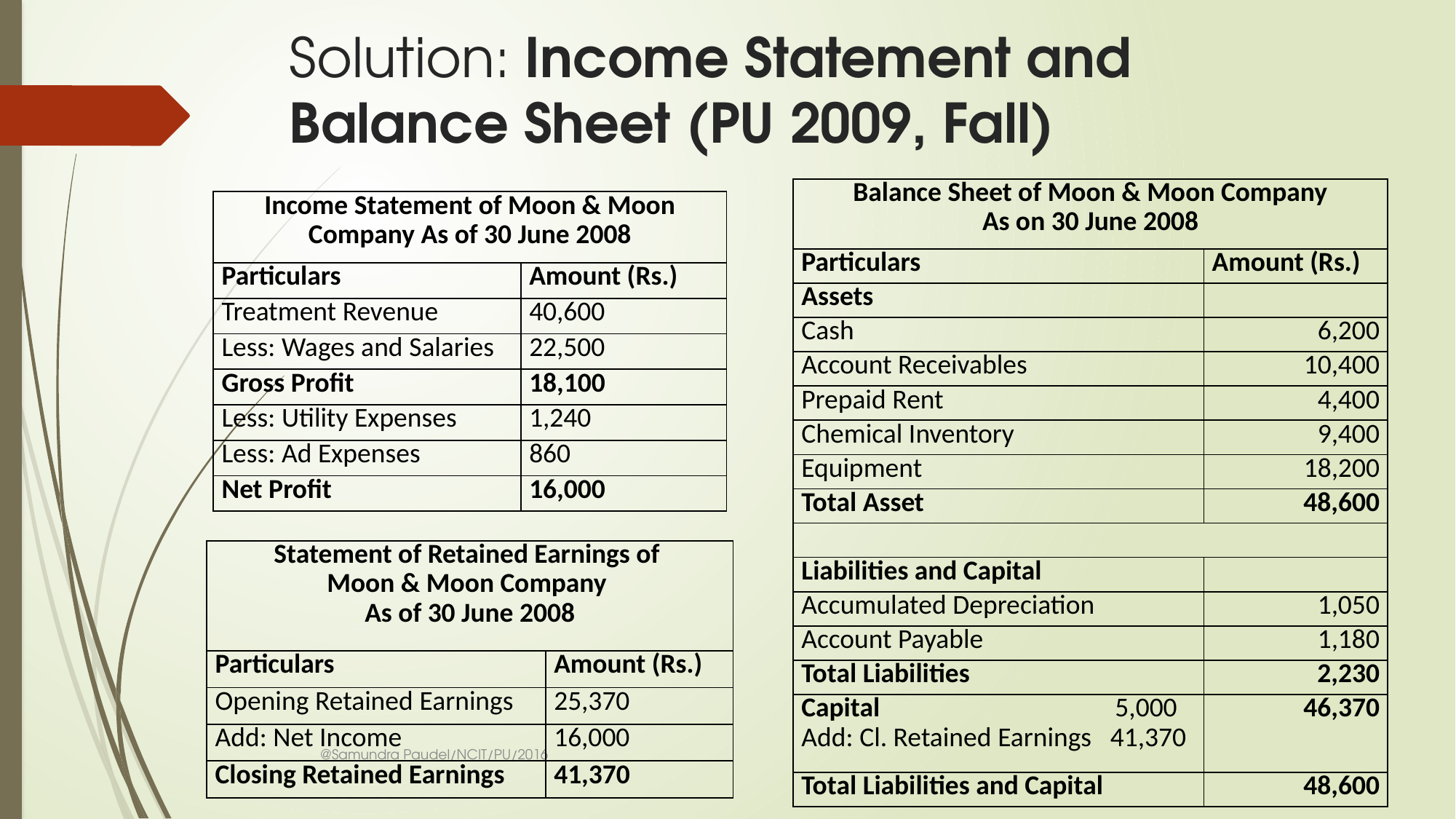

# Solution: Income Statement and Balance Sheet (PU 2009, Fall)
| Balance Sheet of Moon & Moon Company As on 30 June 2008 |  |
| --- | --- |
| Particulars | Amount (Rs.) |
| Assets |  |
| Cash | 6,200 |
| Account Receivables | 10,400 |
| Prepaid Rent | 4,400 |
| Chemical Inventory | 9,400 |
| Equipment | 18,200 |
| Total Asset | 48,600 |
|  |  |
| Liabilities and Capital |  |
| Accumulated Depreciation | 1,050 |
| Account Payable | 1,180 |
| Total Liabilities | 2,230 |
| Capital 5,000 Add: Cl. Retained Earnings 41,370 | 46,370 |
| Total Liabilities and Capital | 48,600 |
| Income Statement of Moon & Moon Company As of 30 June 2008 |  |
| --- | --- |
| Particulars | Amount (Rs.) |
| Treatment Revenue | 40,600 |
| Less: Wages and Salaries | 22,500 |
| Gross Profit | 18,100 |
| Less: Utility Expenses | 1,240 |
| Less: Ad Expenses | 860 |
| Net Profit | 16,000 |
| Statement of Retained Earnings of Moon & Moon Company As of 30 June 2008 |  |
| --- | --- |
| Particulars | Amount (Rs.) |
| Opening Retained Earnings | 25,370 |
| Add: Net Income | 16,000 |
| Closing Retained Earnings | 41,370 |
@Samundra Paudel/NCIT/PU/2016